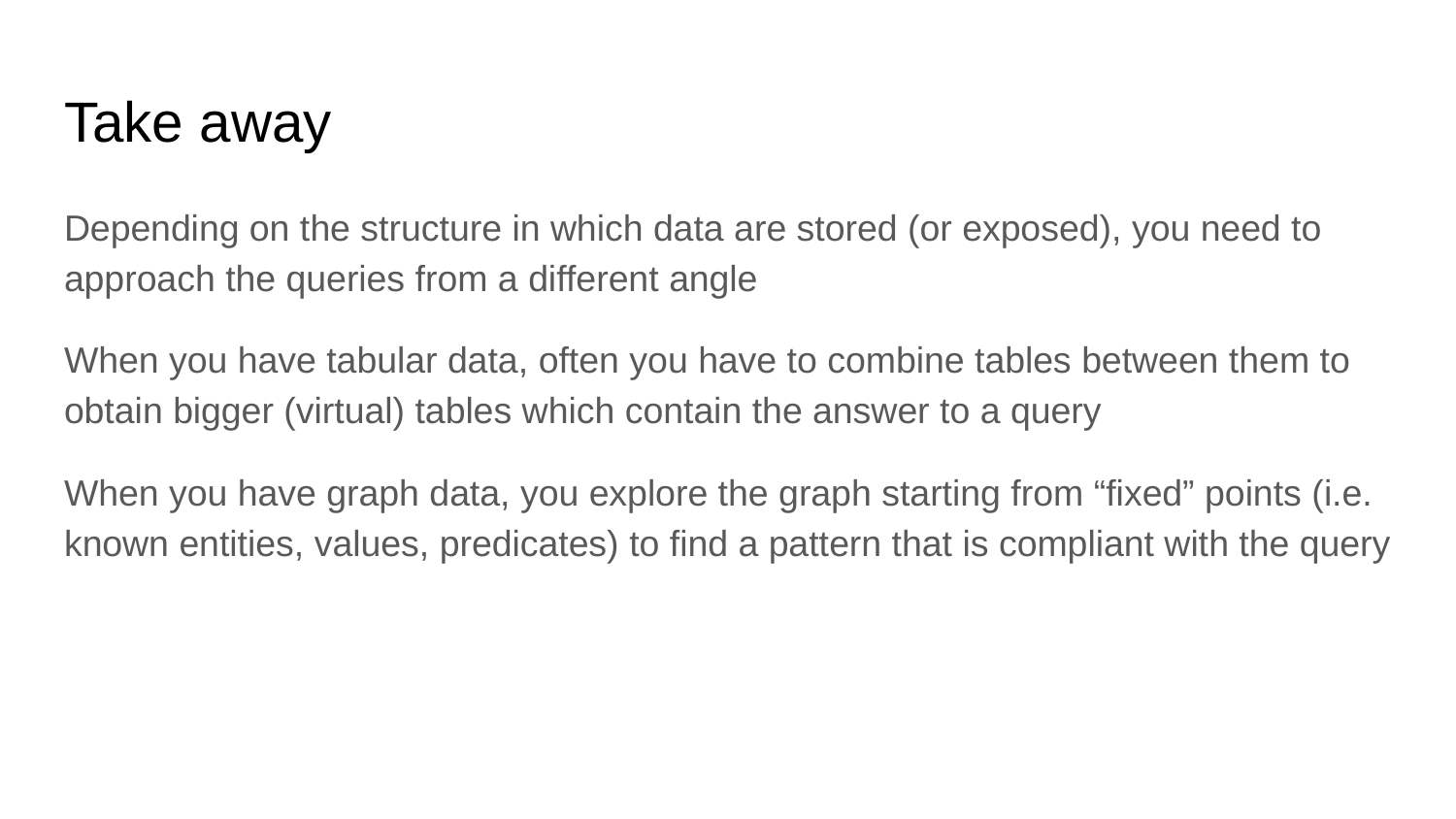

# Take away
Depending on the structure in which data are stored (or exposed), you need to approach the queries from a different angle
When you have tabular data, often you have to combine tables between them to obtain bigger (virtual) tables which contain the answer to a query
When you have graph data, you explore the graph starting from “fixed” points (i.e. known entities, values, predicates) to find a pattern that is compliant with the query